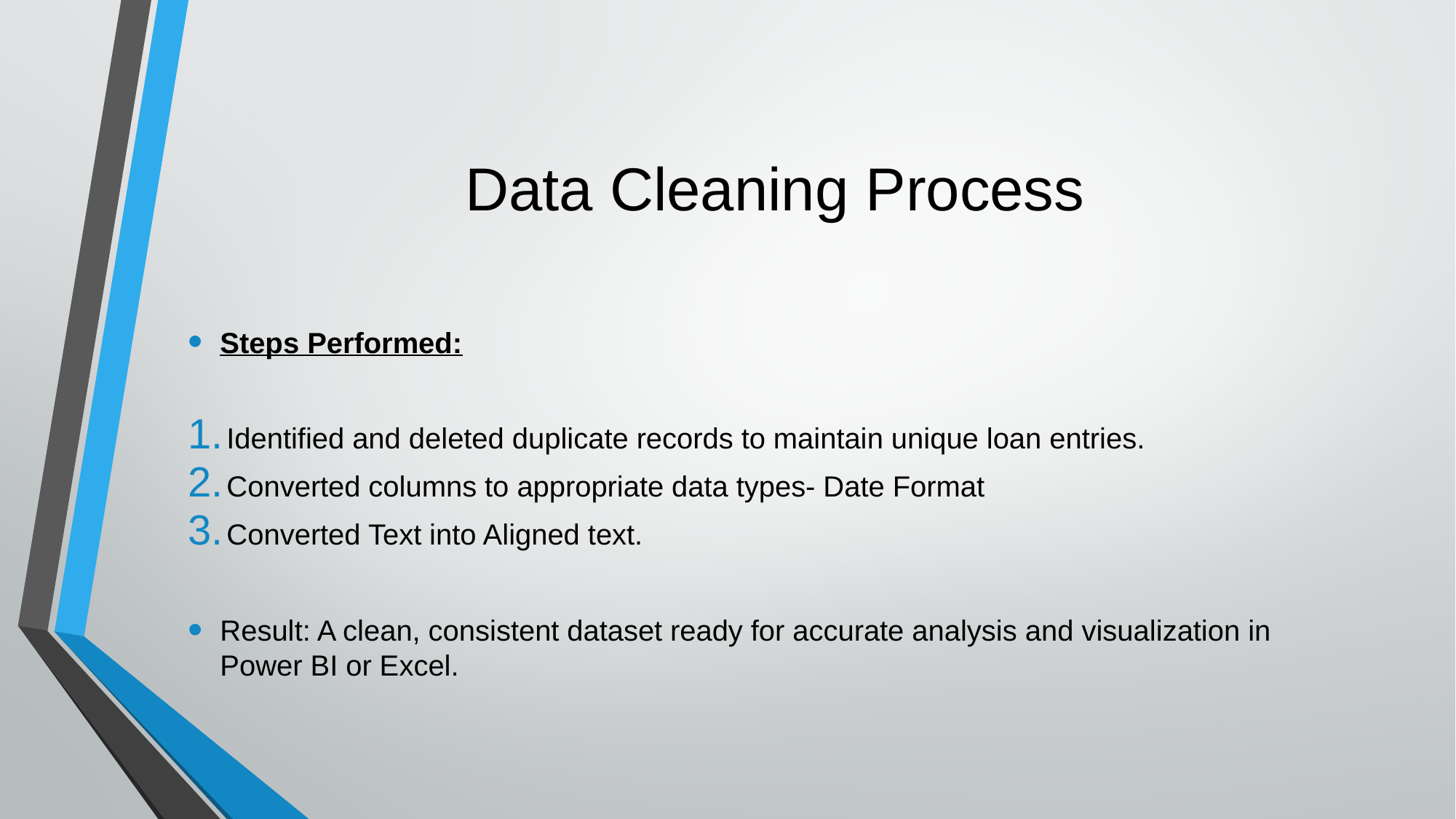

# Data Cleaning Process
Steps Performed:

Identified and deleted duplicate records to maintain unique loan entries.
Converted columns to appropriate data types- Date Format
Converted Text into Aligned text.

Result: A clean, consistent dataset ready for accurate analysis and visualization in Power BI or Excel.